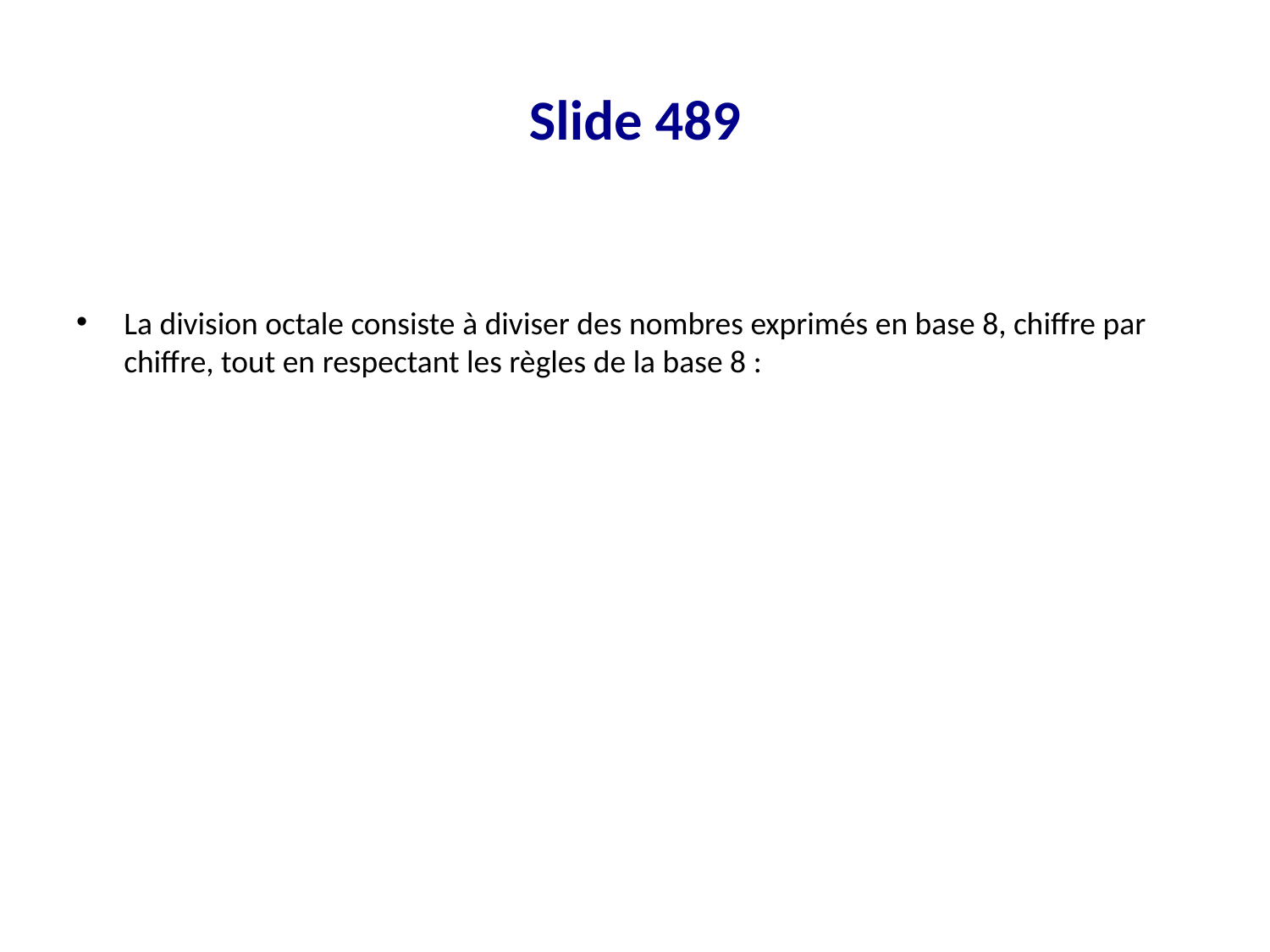

# Slide 489

La division octale consiste à diviser des nombres exprimés en base 8, chiffre par chiffre, tout en respectant les règles de la base 8 :